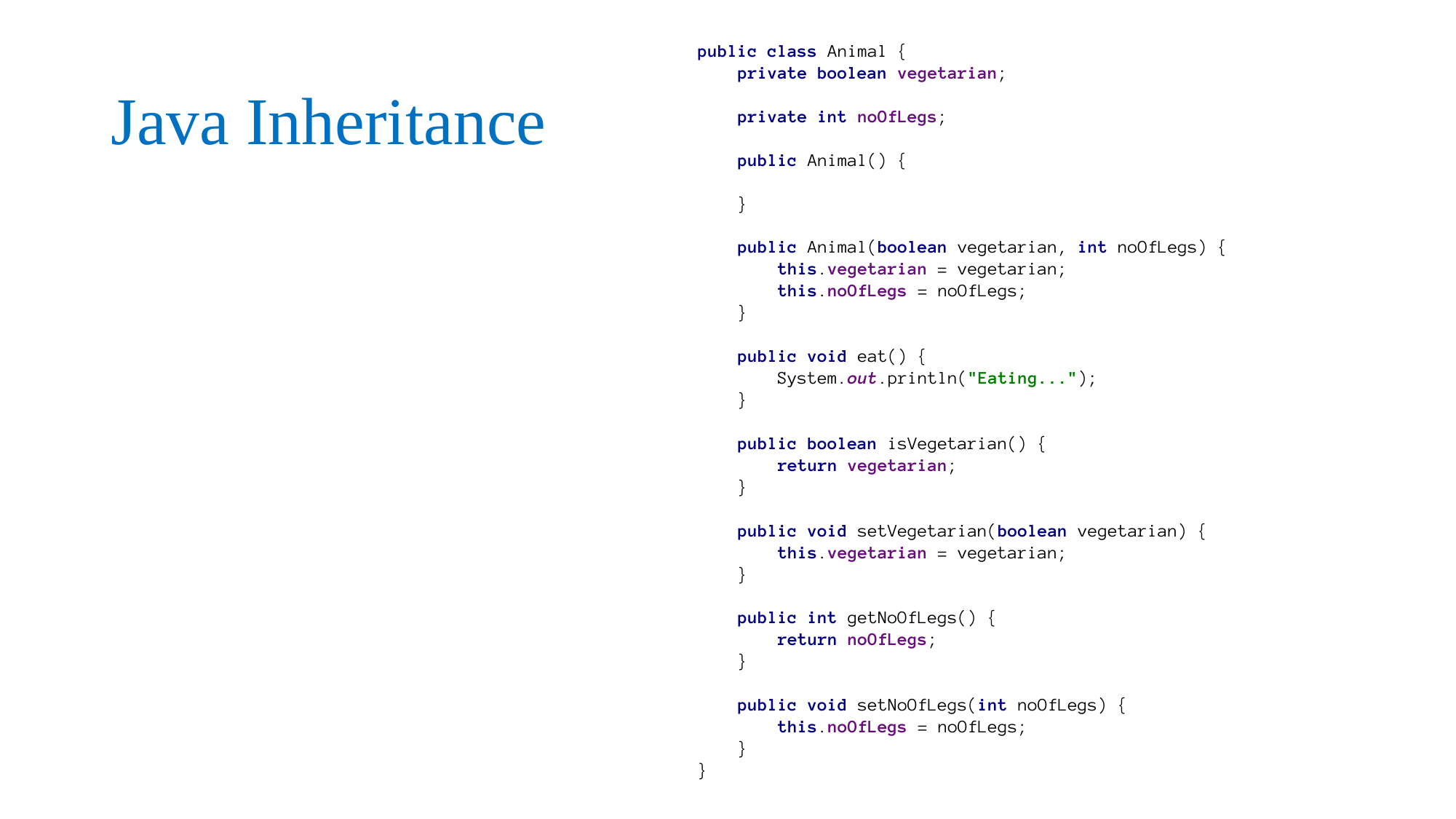

public class Animal {
    private boolean vegetarian;
    private int noOfLegs;
    public Animal() {
    }
    public Animal(boolean vegetarian, int noOfLegs) {
        this.vegetarian = vegetarian;
        this.noOfLegs = noOfLegs;
    }
    public void eat() {
        System.out.println("Eating...");
    }
    public boolean isVegetarian() {
        return vegetarian;
    }
    public void setVegetarian(boolean vegetarian) {
        this.vegetarian = vegetarian;
    }
    public int getNoOfLegs() {
        return noOfLegs;
    }
    public void setNoOfLegs(int noOfLegs) {
        this.noOfLegs = noOfLegs;
    }
}
# Java Inheritance